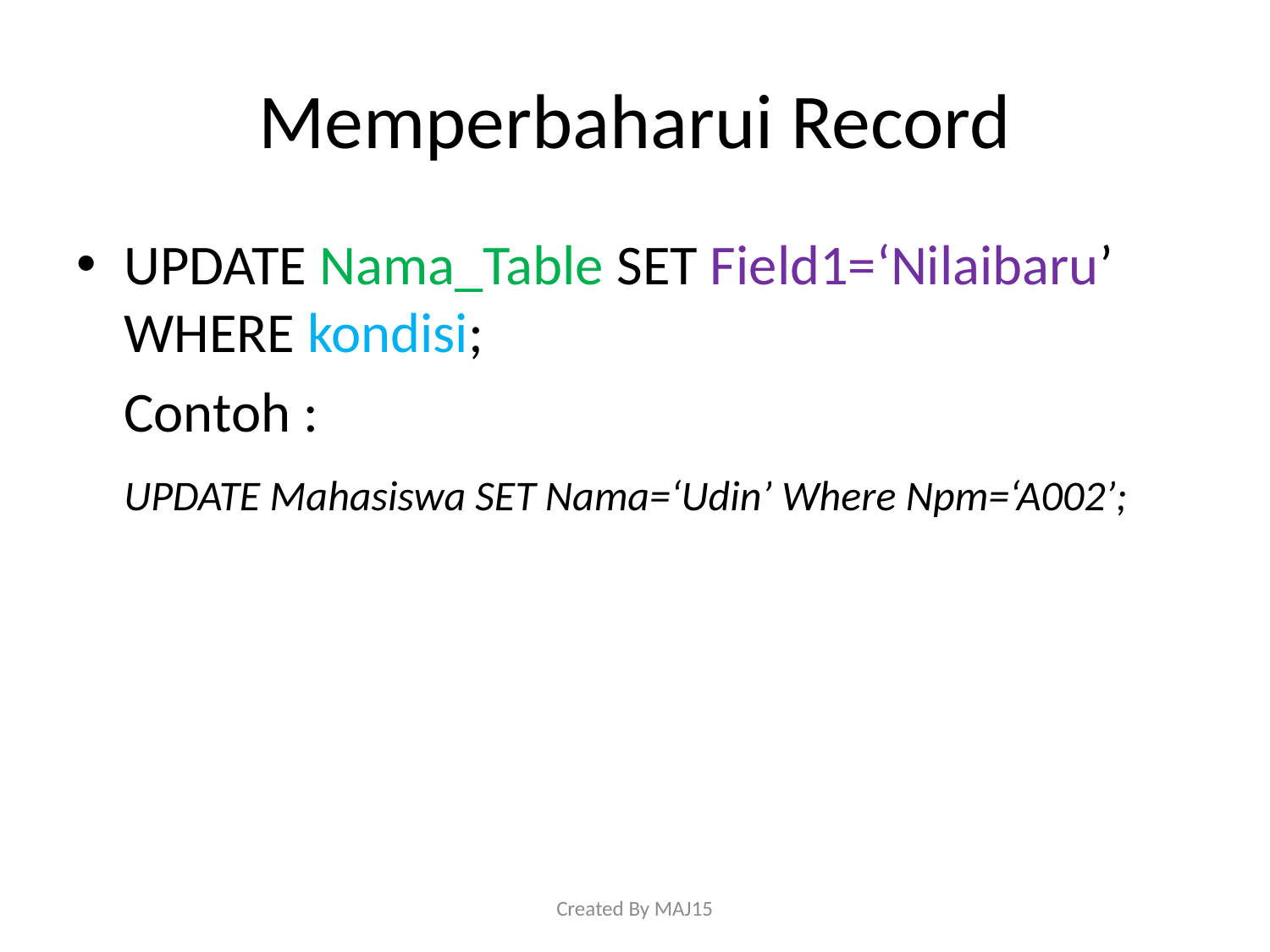

# Memperbaharui Record
UPDATE Nama_Table SET Field1=‘Nilaibaru’ WHERE kondisi;
	Contoh :
	UPDATE Mahasiswa SET Nama=‘Udin’ Where Npm=‘A002’;

Created By MAJ15